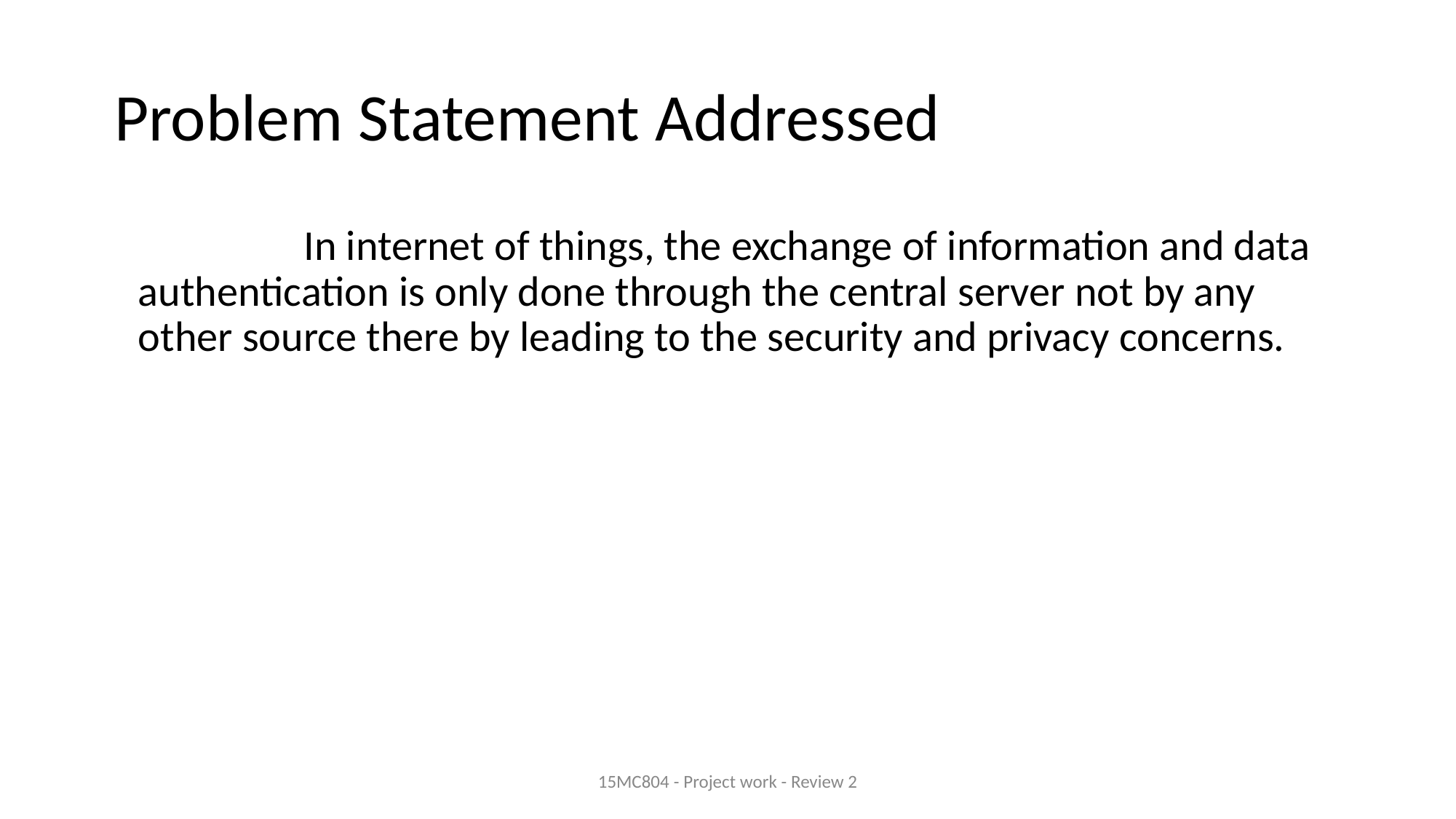

# Problem Statement Addressed
                    In internet of things, the exchange of information and data authentication is only done through the central server not by any other source there by leading to the security and privacy concerns.
15MC804 - Project work - Review 2